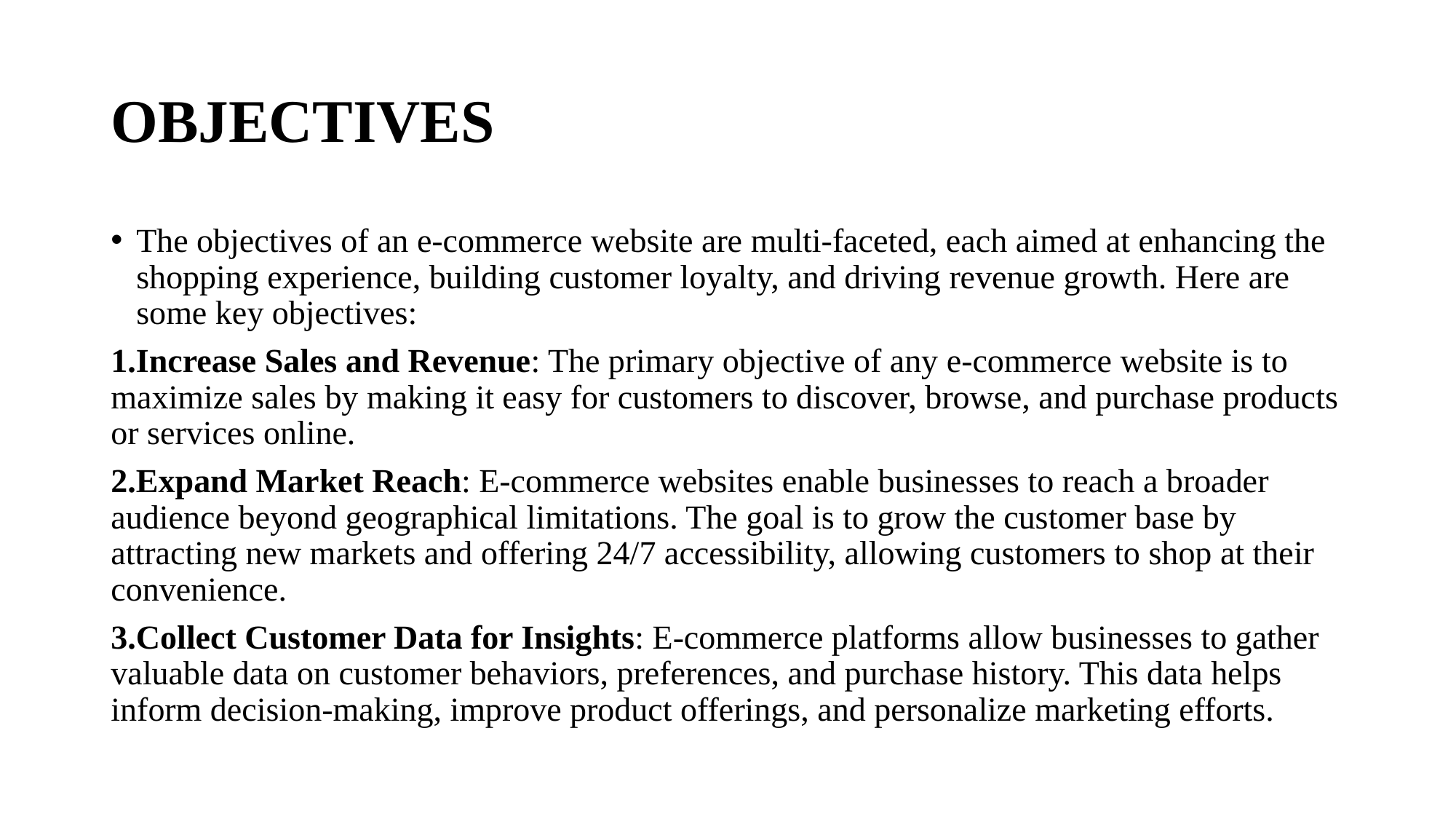

# OBJECTIVES
The objectives of an e-commerce website are multi-faceted, each aimed at enhancing the shopping experience, building customer loyalty, and driving revenue growth. Here are some key objectives:
1.Increase Sales and Revenue: The primary objective of any e-commerce website is to maximize sales by making it easy for customers to discover, browse, and purchase products or services online.
2.Expand Market Reach: E-commerce websites enable businesses to reach a broader audience beyond geographical limitations. The goal is to grow the customer base by attracting new markets and offering 24/7 accessibility, allowing customers to shop at their convenience.
3.Collect Customer Data for Insights: E-commerce platforms allow businesses to gather valuable data on customer behaviors, preferences, and purchase history. This data helps inform decision-making, improve product offerings, and personalize marketing efforts.